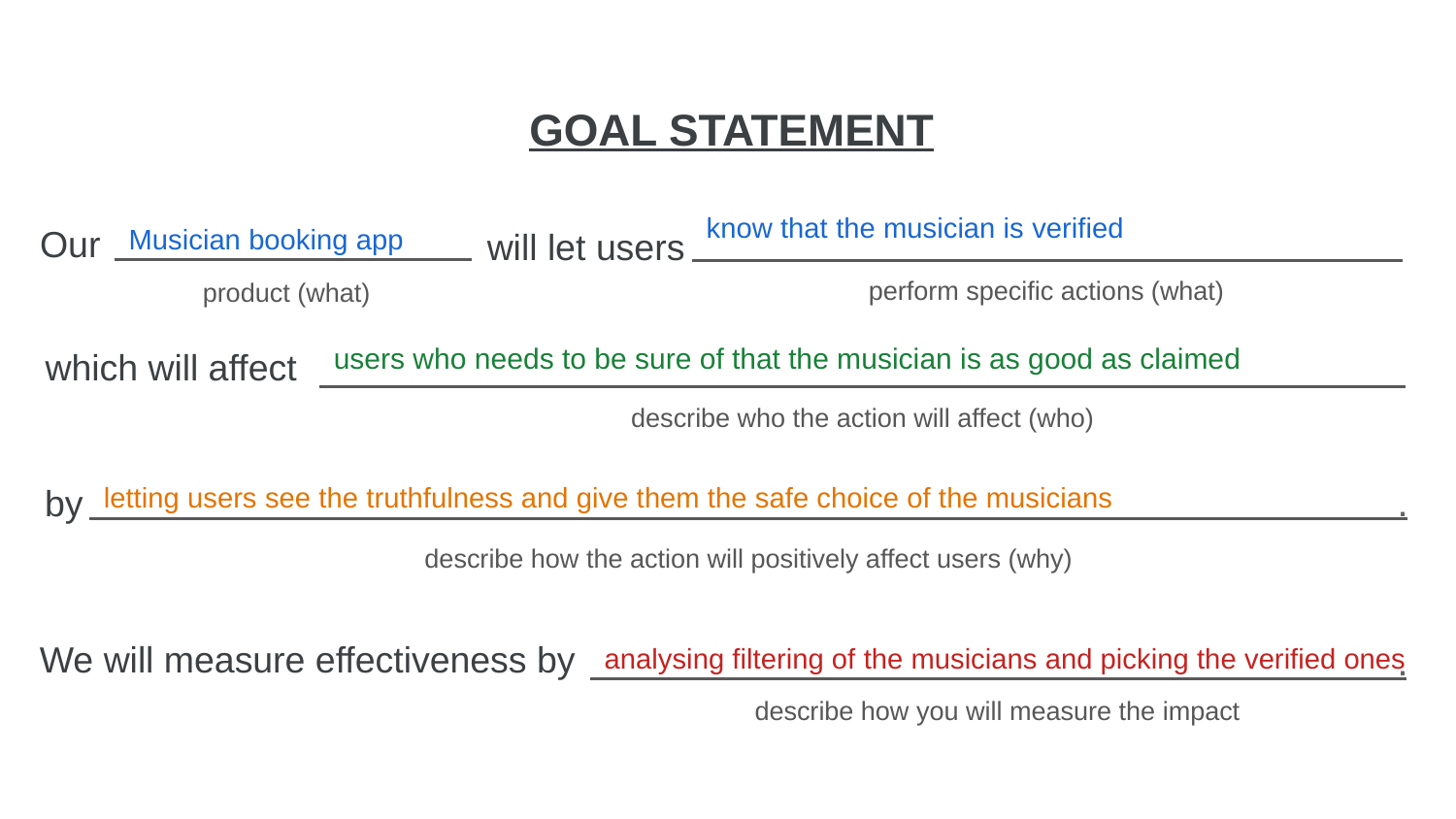

know that the musician is verified
Musician booking app
users who needs to be sure of that the musician is as good as claimed
letting users see the truthfulness and give them the safe choice of the musicians
analysing filtering of the musicians and picking the verified ones